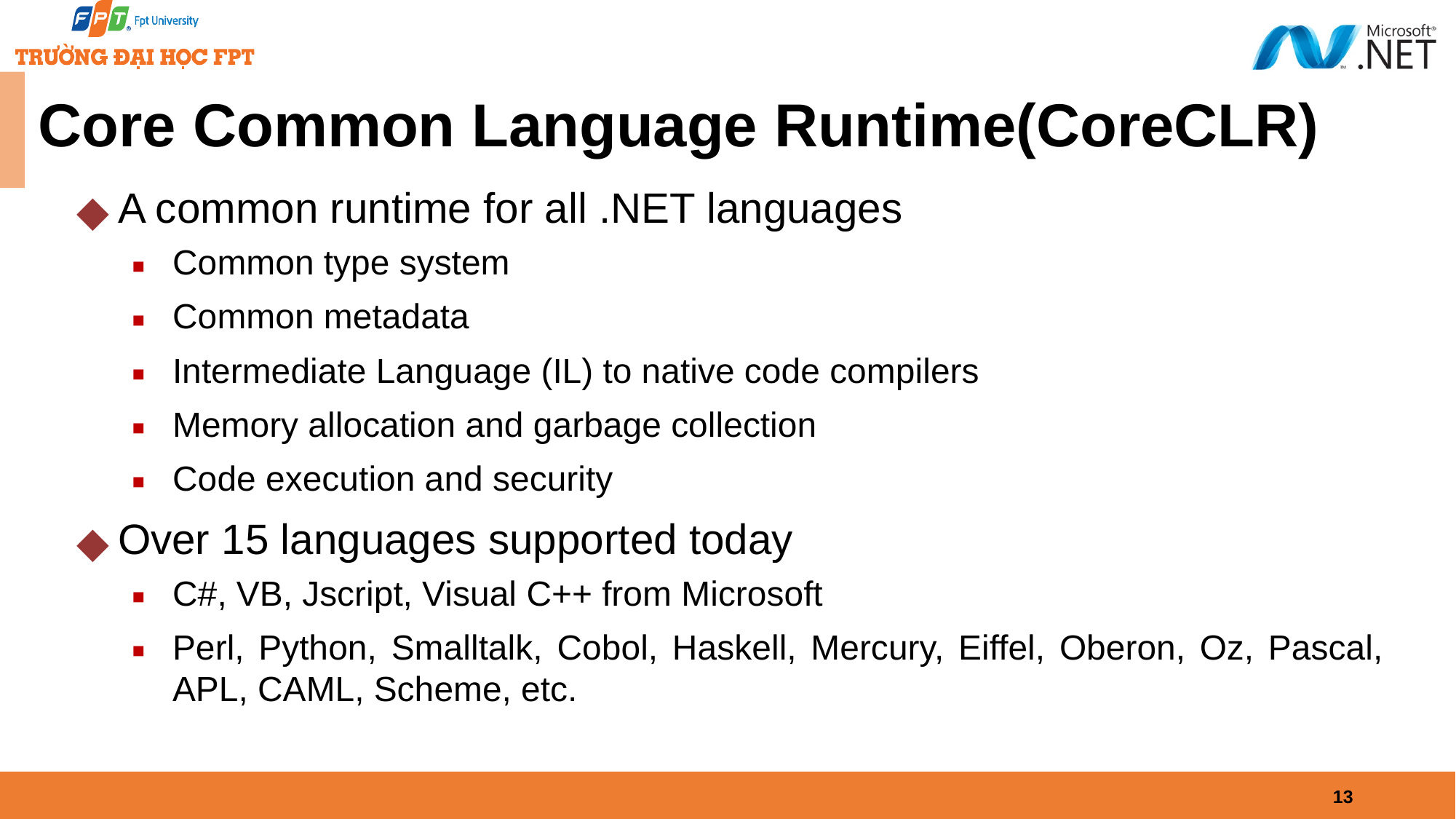

# Core Common Language Runtime(CoreCLR)
A common runtime for all .NET languages
Common type system
Common metadata
Intermediate Language (IL) to native code compilers
Memory allocation and garbage collection
Code execution and security
Over 15 languages supported today
C#, VB, Jscript, Visual C++ from Microsoft
Perl, Python, Smalltalk, Cobol, Haskell, Mercury, Eiffel, Oberon, Oz, Pascal, APL, CAML, Scheme, etc.
13